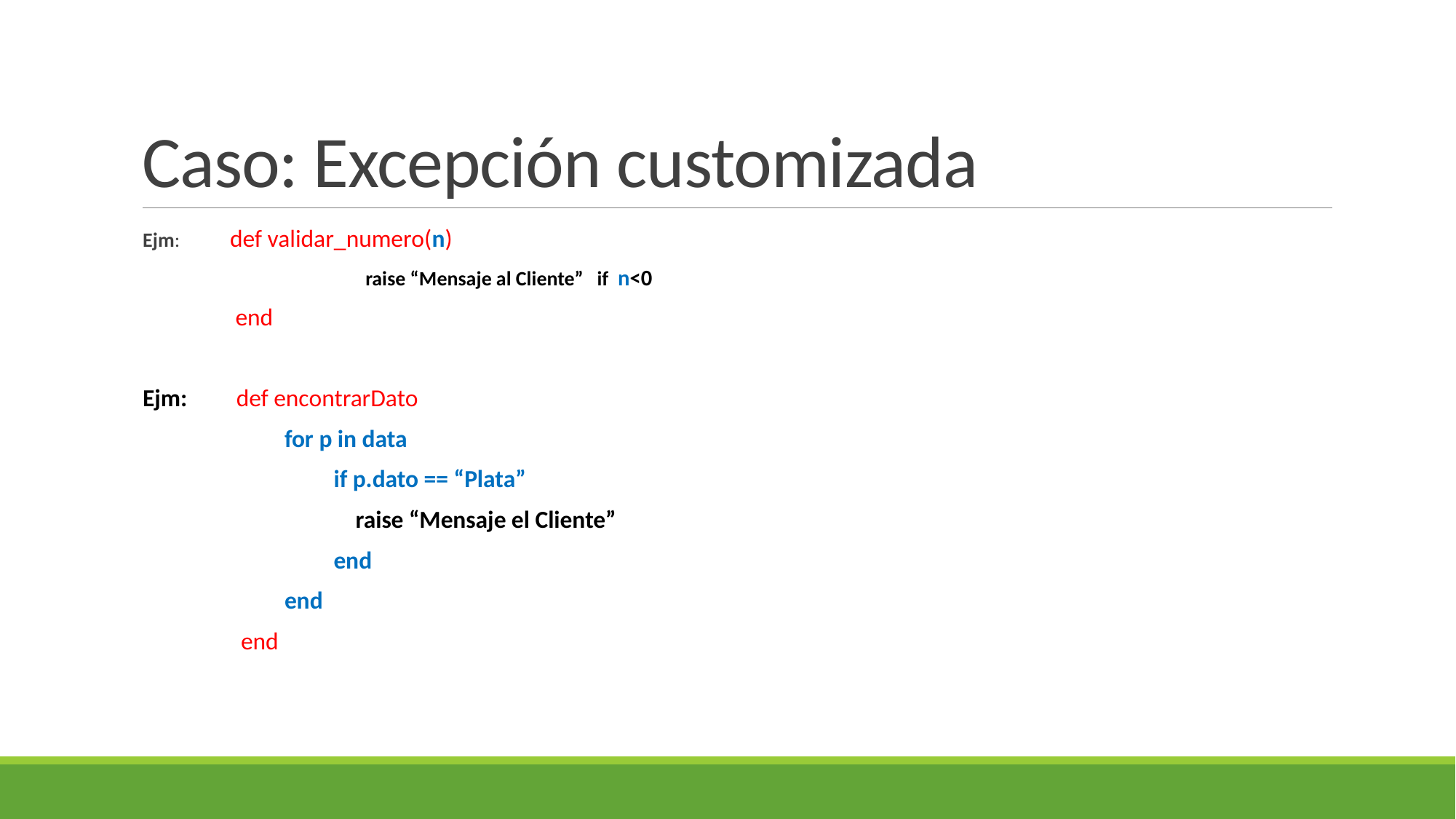

# Caso: Excepción customizada
Ejm:           def validar_numero(n)
                                                 raise “Mensaje al Cliente”   if  n<0
                 end

Ejm:         def encontrarDato
                          for p in data
                                   if p.dato == “Plata”
                                       raise “Mensaje el Cliente”
                                   end
                          end
                  end